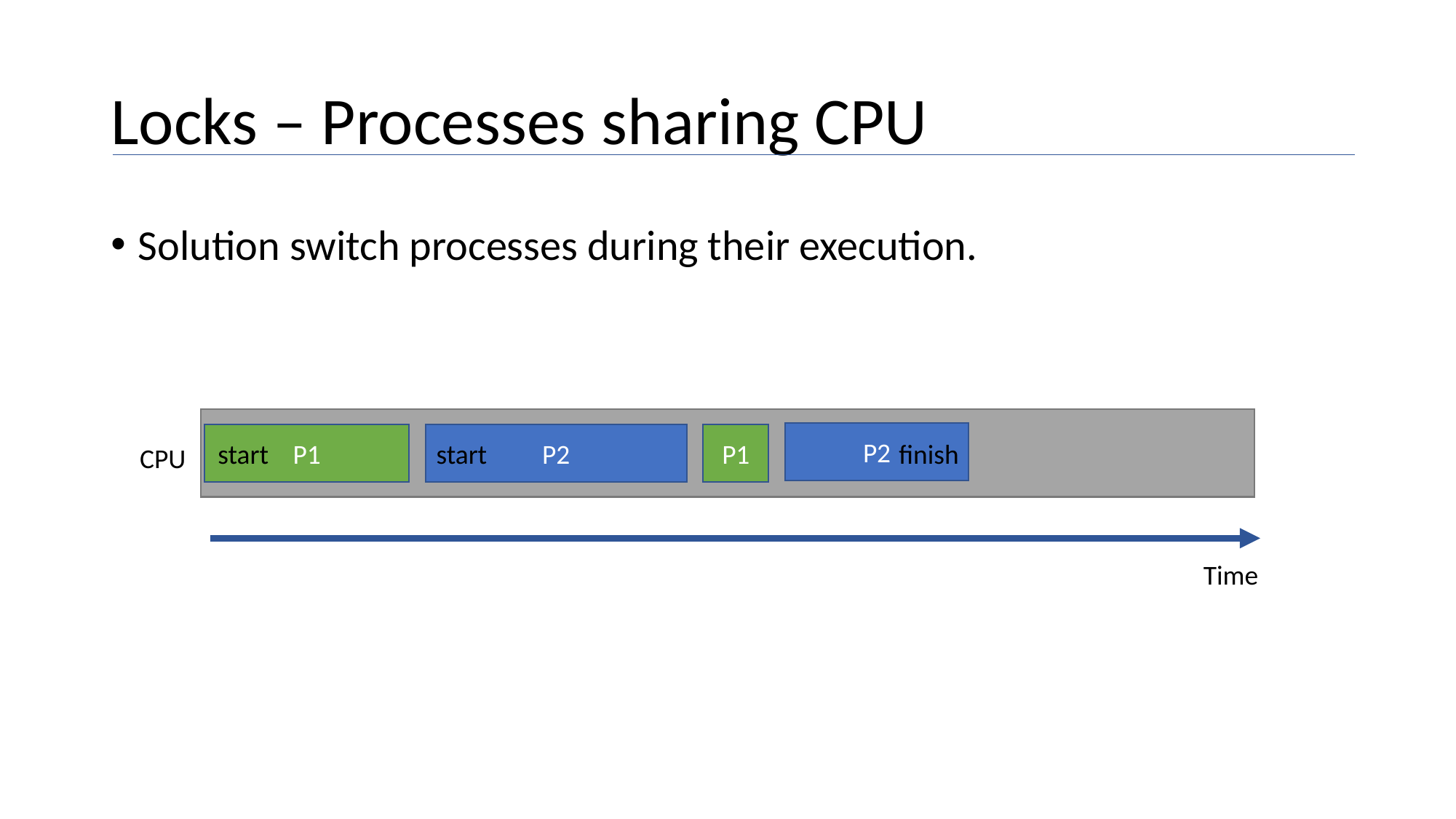

# Locks – Processes sharing CPU
Solution switch processes during their execution.

P2
P1
P2
P1
start
start
finish
CPU
Time